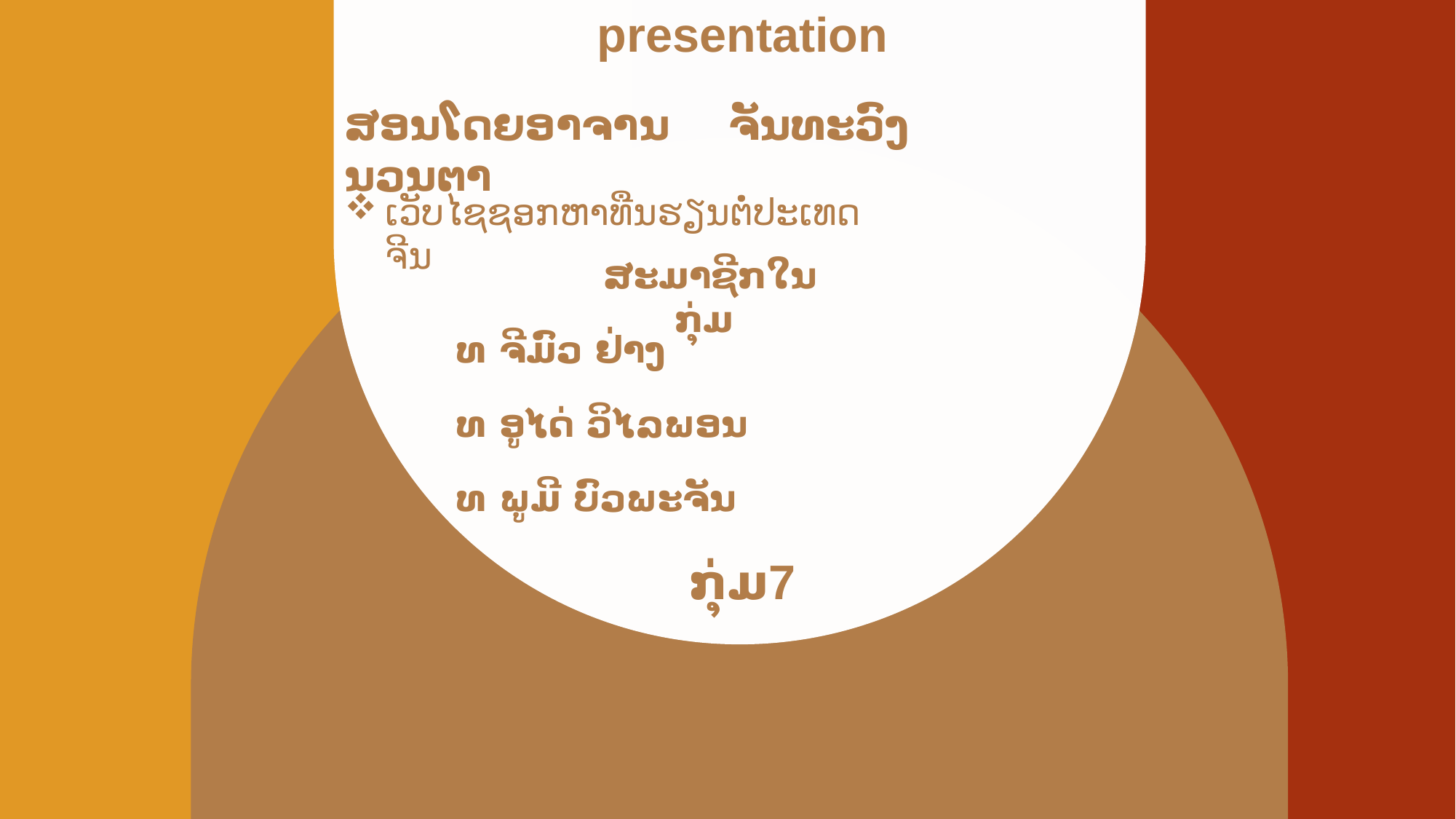

presentation
ສອນໂດຍອາຈານ    ຈັນທະວົງ ນວນຕາ
ເວັບໄຊຊອກຫາທືນຮຽນຕໍ່ປະເທດຈີນ

ສະມາຊີກໃນກຸ່ມ
# ທ ຈີມົວ ຢ່າງ ທ ອູໄດ່ ວິໄລພອນ ທ ພູມີ ບົວພະຈັນ
ກຸ່ມ7